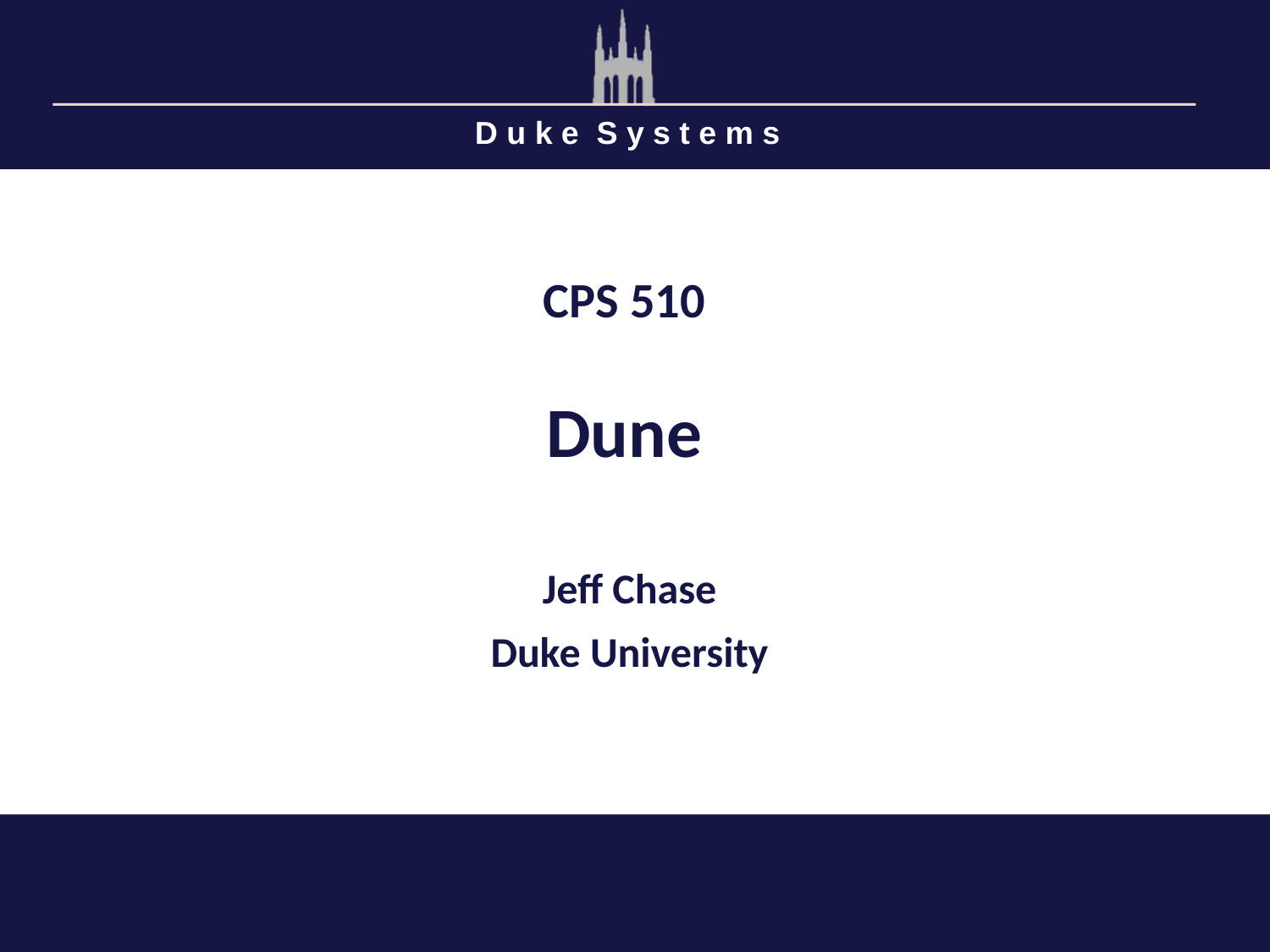

CPS 510

Dune

Jeff Chase
Duke University